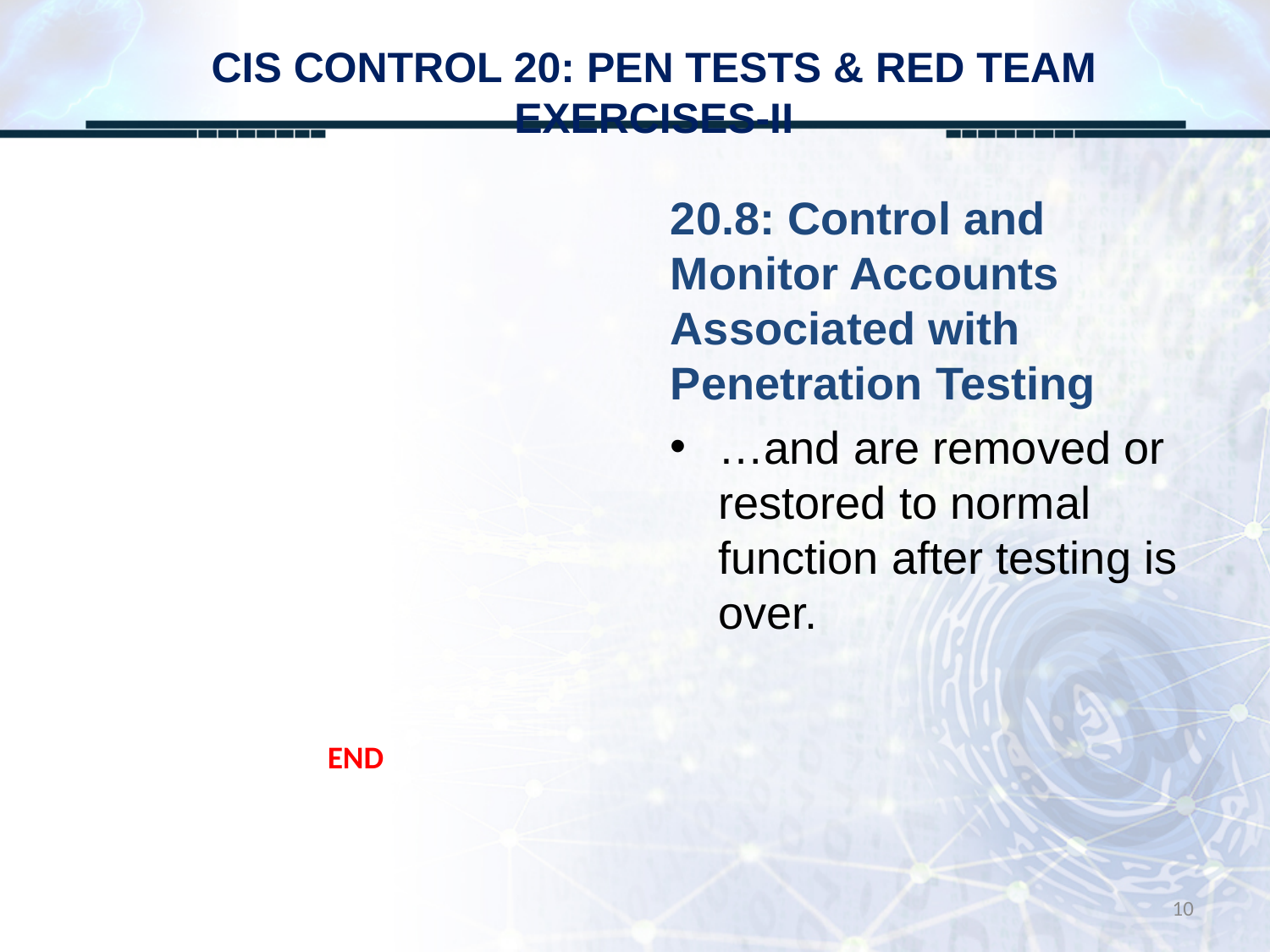

# CIS CONTROL 20: PEN TESTS & RED TEAM EXERCISES-II
20.8: Control and Monitor Accounts Associated with Penetration Testing
…and are removed or restored to normal function after testing is over.
END
10